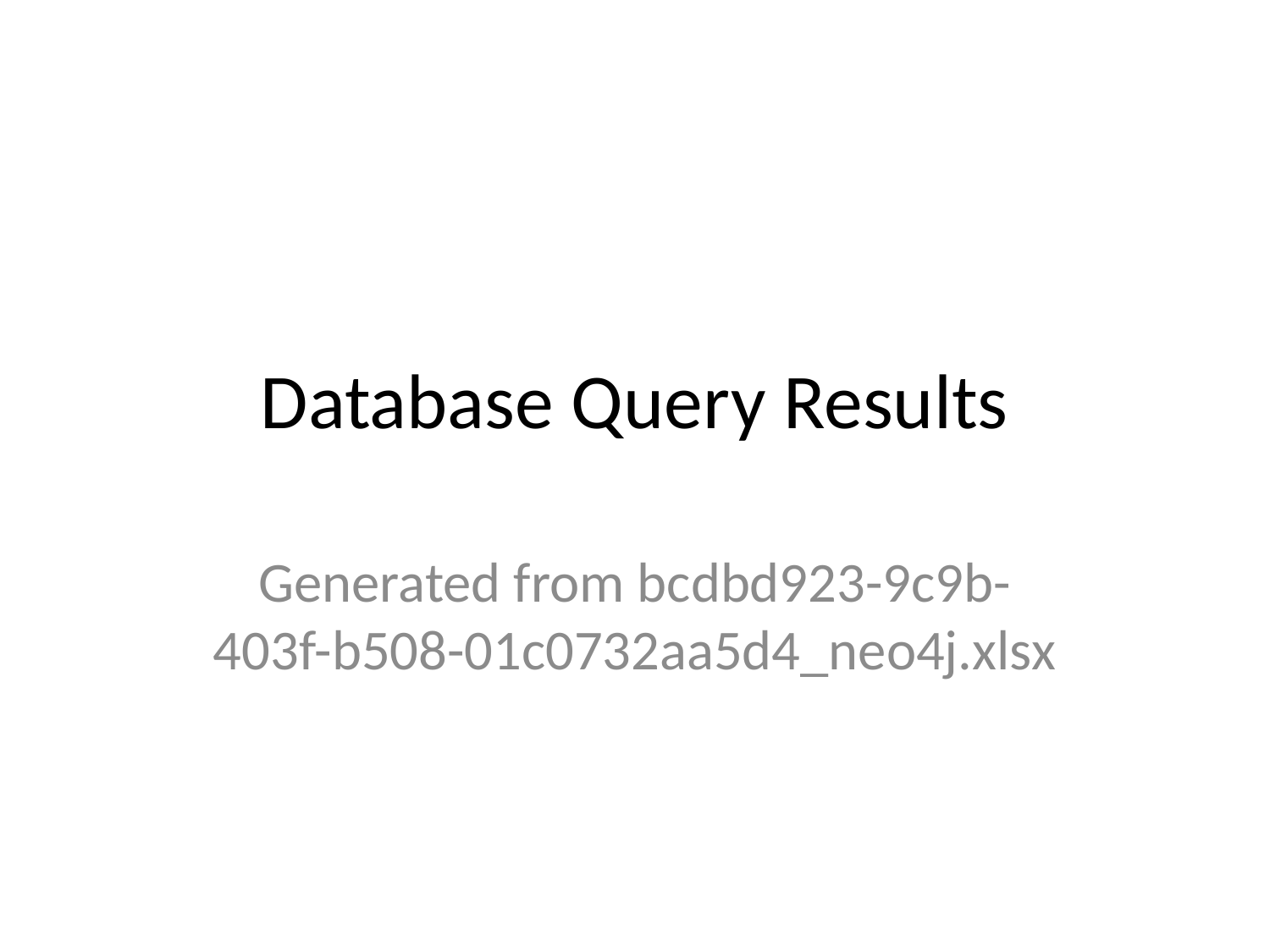

# Database Query Results
Generated from bcdbd923-9c9b-403f-b508-01c0732aa5d4_neo4j.xlsx